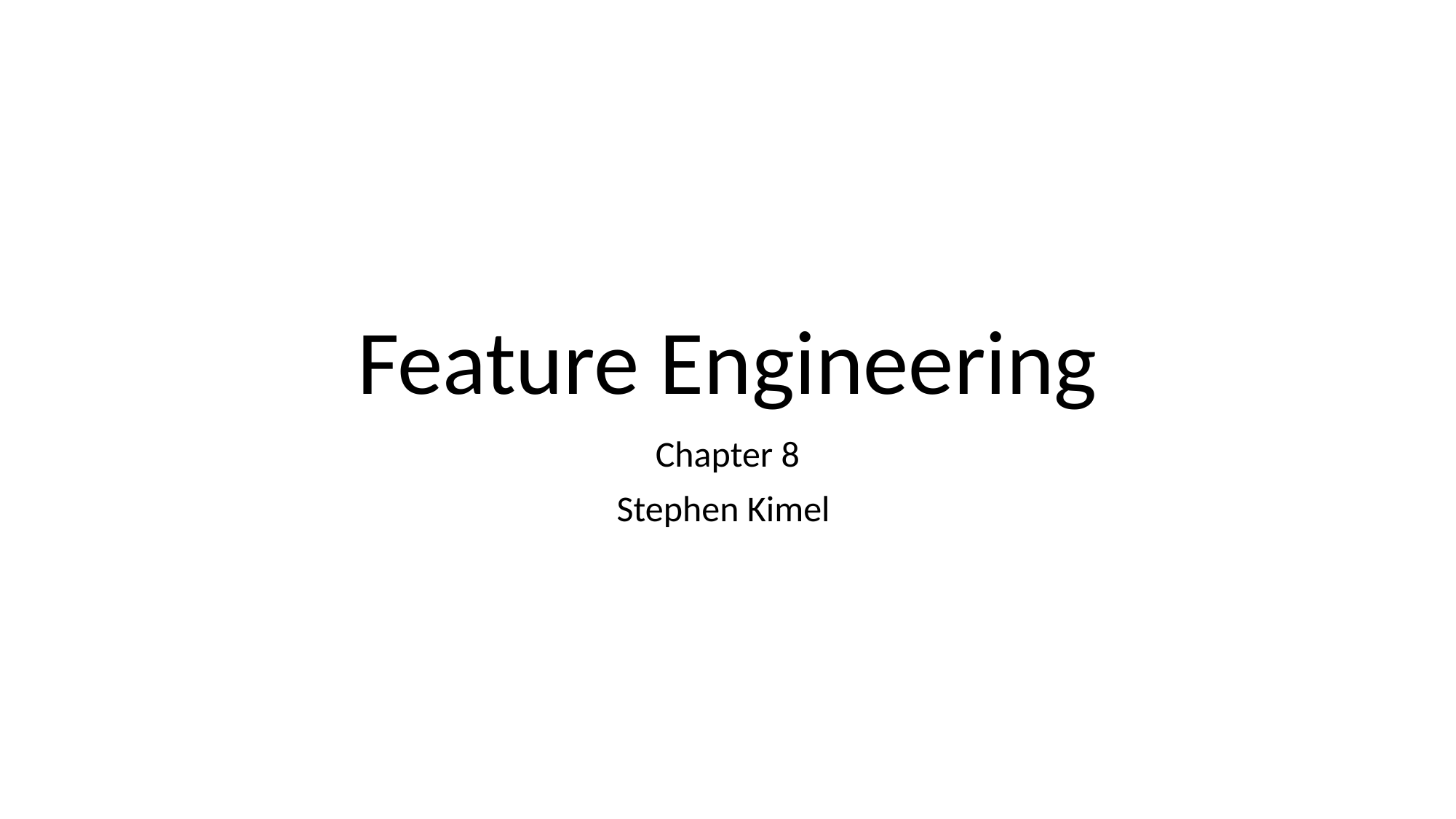

# Feature Engineering
Chapter 8
Stephen Kimel